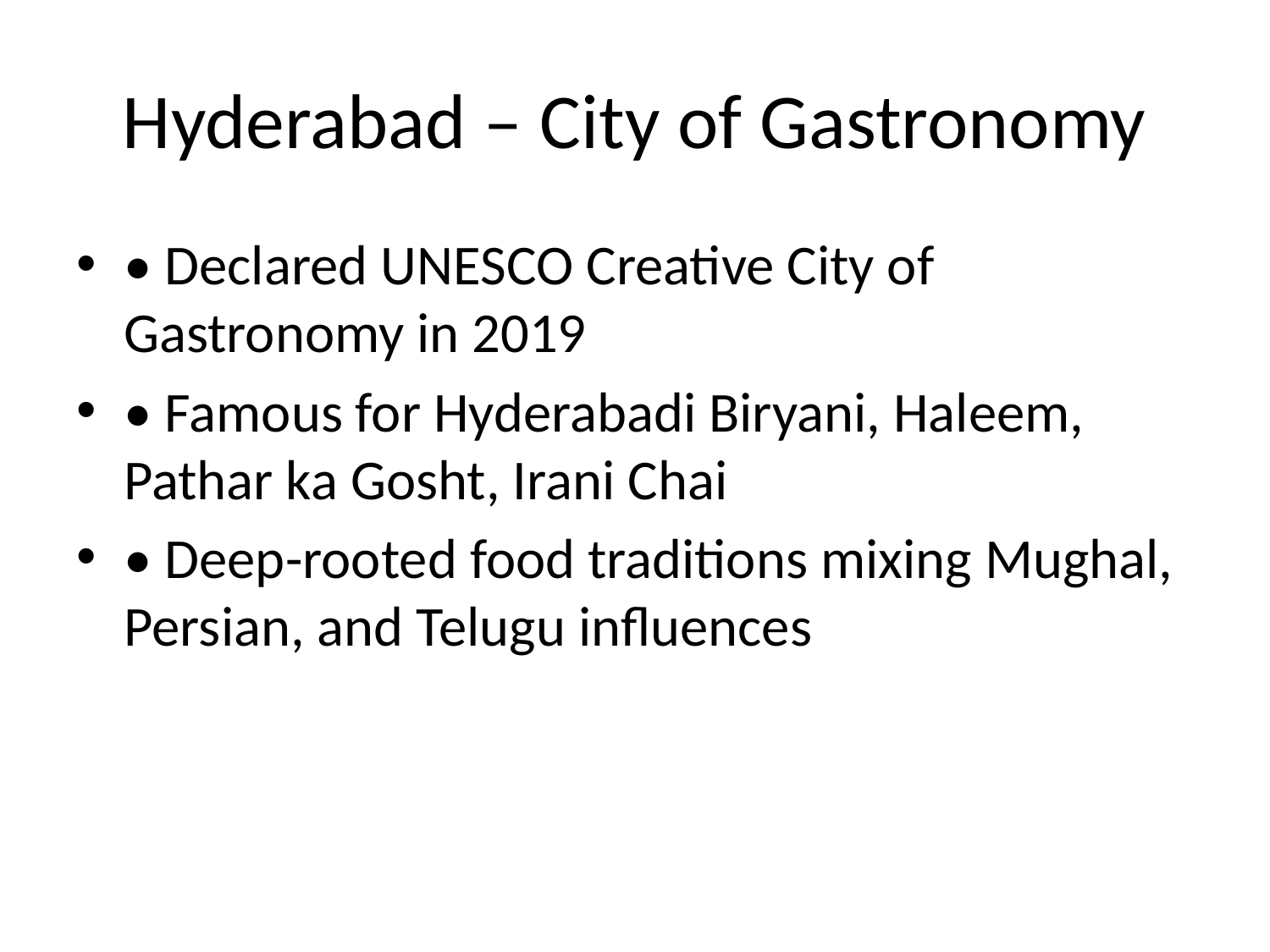

# Hyderabad – City of Gastronomy
• Declared UNESCO Creative City of Gastronomy in 2019
• Famous for Hyderabadi Biryani, Haleem, Pathar ka Gosht, Irani Chai
• Deep-rooted food traditions mixing Mughal, Persian, and Telugu influences